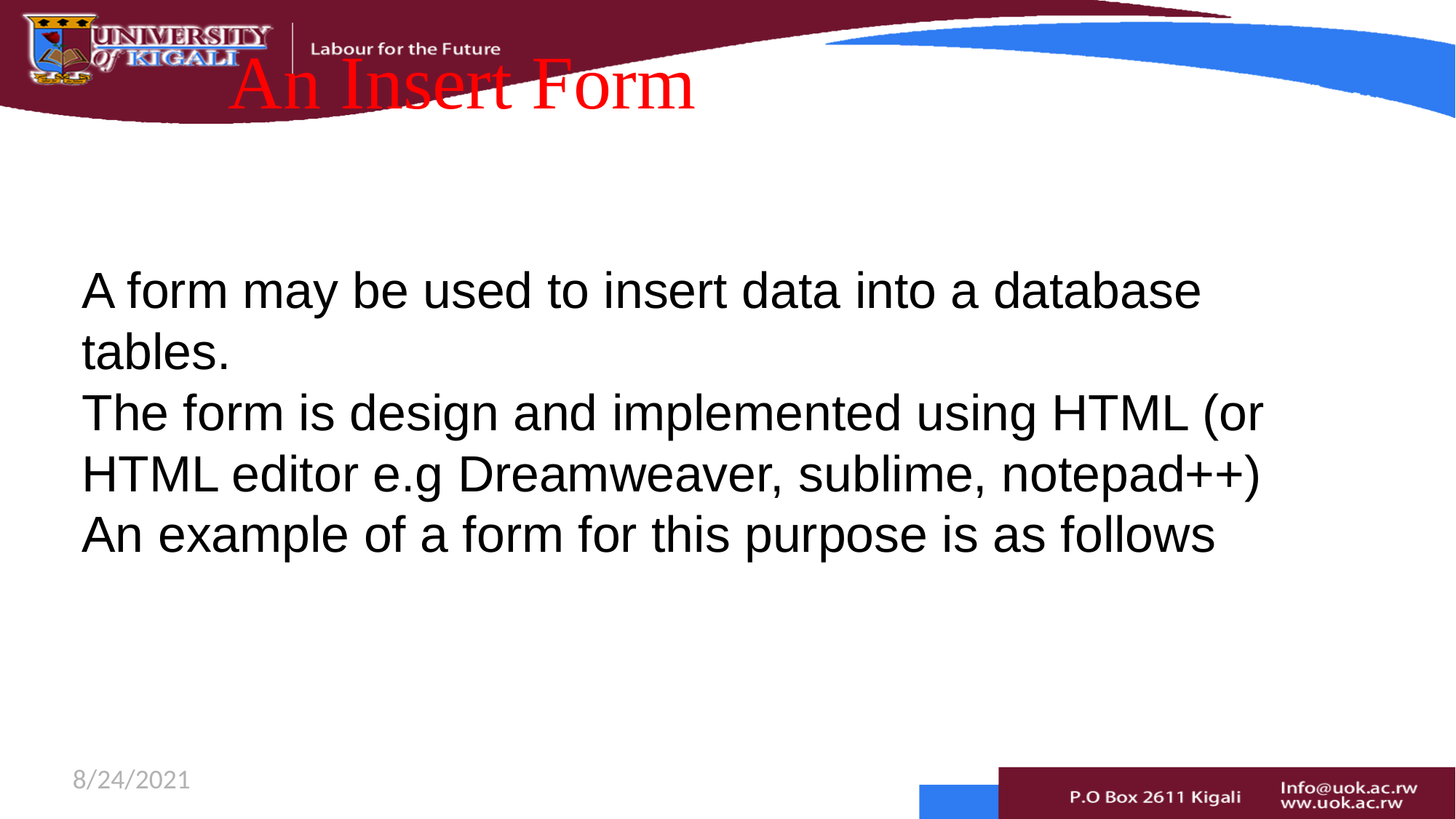

An Insert Form
A form may be used to insert data into a database tables.
The form is design and implemented using HTML (or HTML editor e.g Dreamweaver, sublime, notepad++)
An example of a form for this purpose is as follows
# An Insert Form
8/24/2021